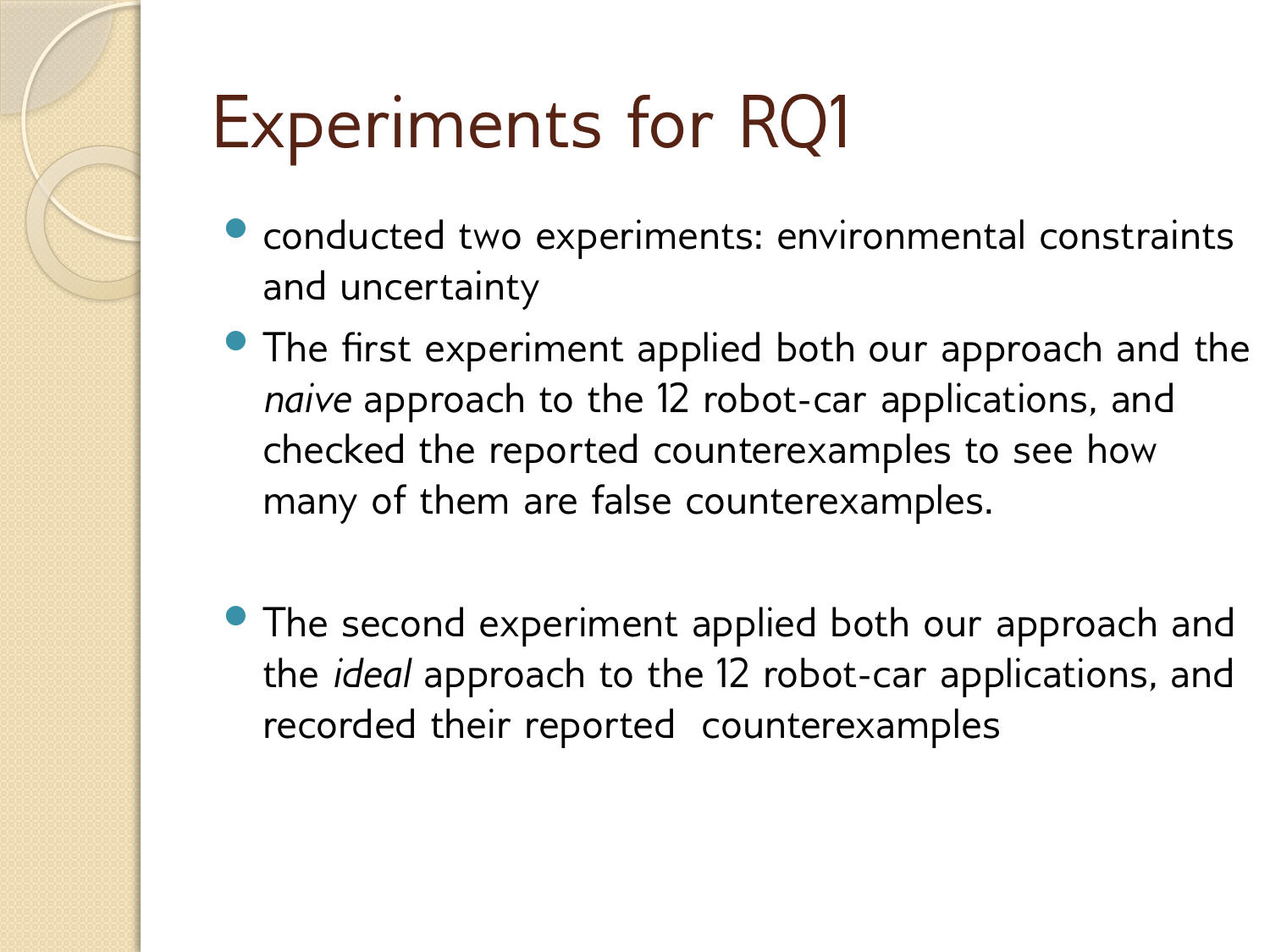

# Experiments for RQ1
conducted two experiments: environmental constraints and uncertainty
The first experiment applied both our approach and the naive approach to the 12 robot-car applications, and checked the reported counterexamples to see how many of them are false counterexamples.

The second experiment applied both our approach and the ideal approach to the 12 robot-car applications, and recorded their reported  counterexamples